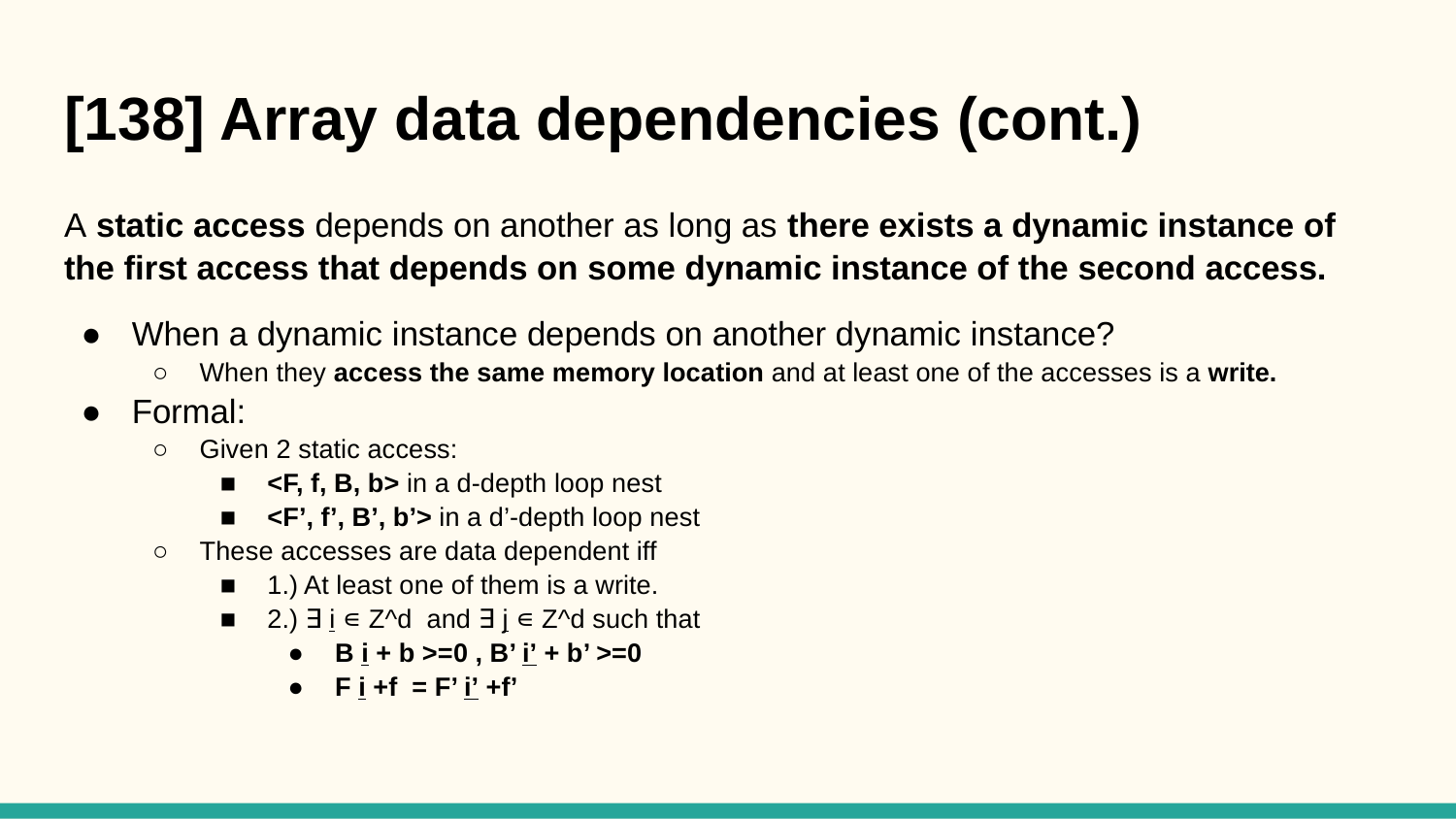

# [138] Array data dependencies (cont.)

A static access depends on another as long as there exists a dynamic instance of the first access that depends on some dynamic instance of the second access.
When a dynamic instance depends on another dynamic instance?
When they access the same memory location and at least one of the accesses is a write.
Formal:
Given 2 static access:
<F, f, B, b> in a d-depth loop nest
<F’, f’, B’, b’> in a d’-depth loop nest
These accesses are data dependent iff
1.) At least one of them is a write.
2.) ∃ i ∊ Z^d  and ∃ j ∊ Z^d such that
B i + b >=0 , B’ i’ + b’ >=0
F i +f  = F’ i’ +f’